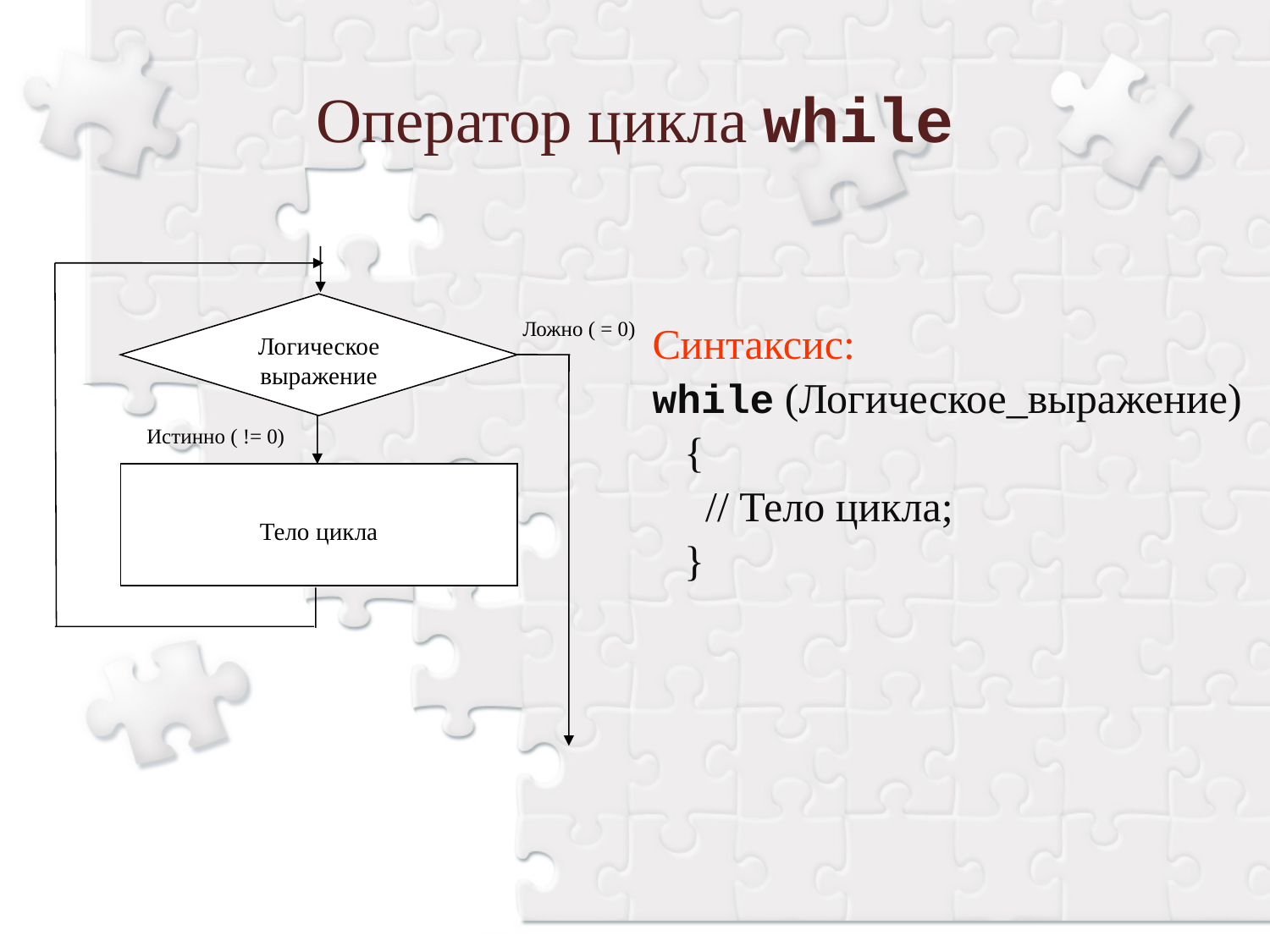

Оператор цикла while

Логическое выражение
Ложно ( = 0)

Истинно ( != 0)
Тело цикла

Синтаксис:
while (Логическое_выражение)
   {
     // Тело цикла;
   }